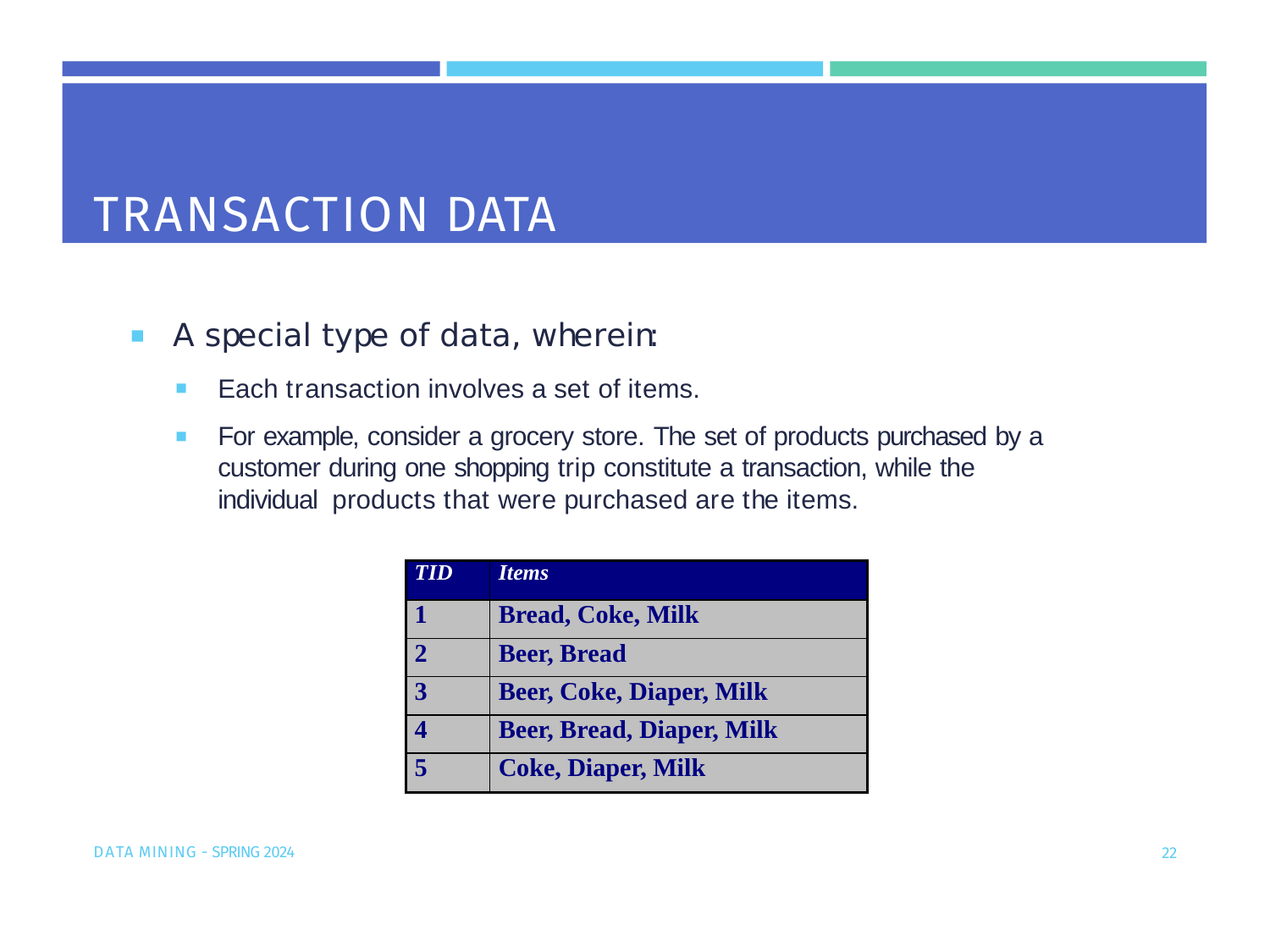

# TRANSACTION DATA
A special type of data, wherein:
Each transaction involves a set of items.
For example, consider a grocery store. The set of products purchased by a  customer during one shopping trip constitute a transaction, while the individual  products that were purchased are the items.
| TID | Items |
| --- | --- |
| 1 | Bread, Coke, Milk |
| 2 | Beer, Bread |
| 3 | Beer, Coke, Diaper, Milk |
| 4 | Beer, Bread, Diaper, Milk |
| 5 | Coke, Diaper, Milk |
DATA MINING - SPRING 2024
22